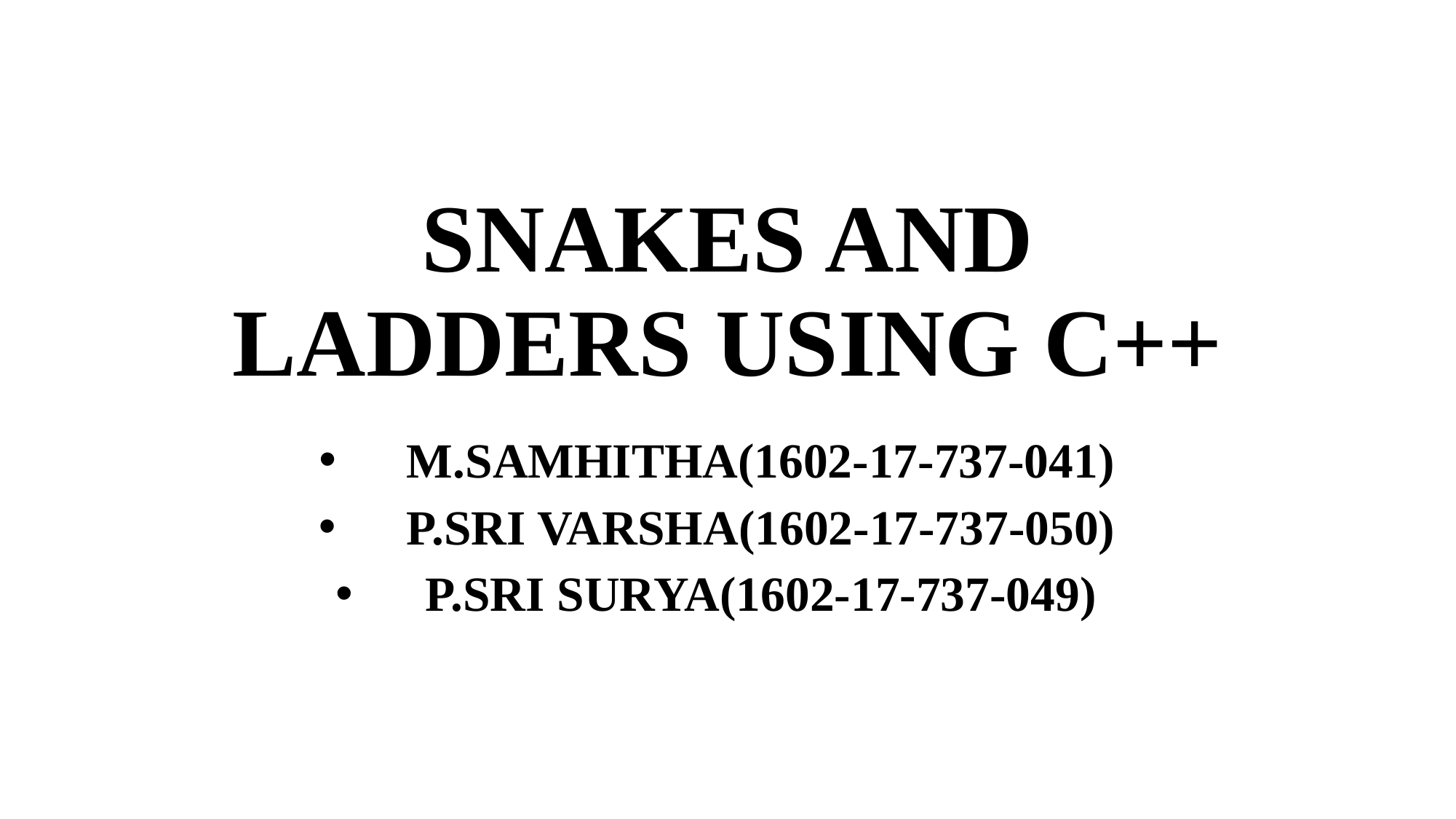

# SNAKES AND LADDERS USING C++
M.SAMHITHA(1602-17-737-041)
P.SRI VARSHA(1602-17-737-050)
P.SRI SURYA(1602-17-737-049)